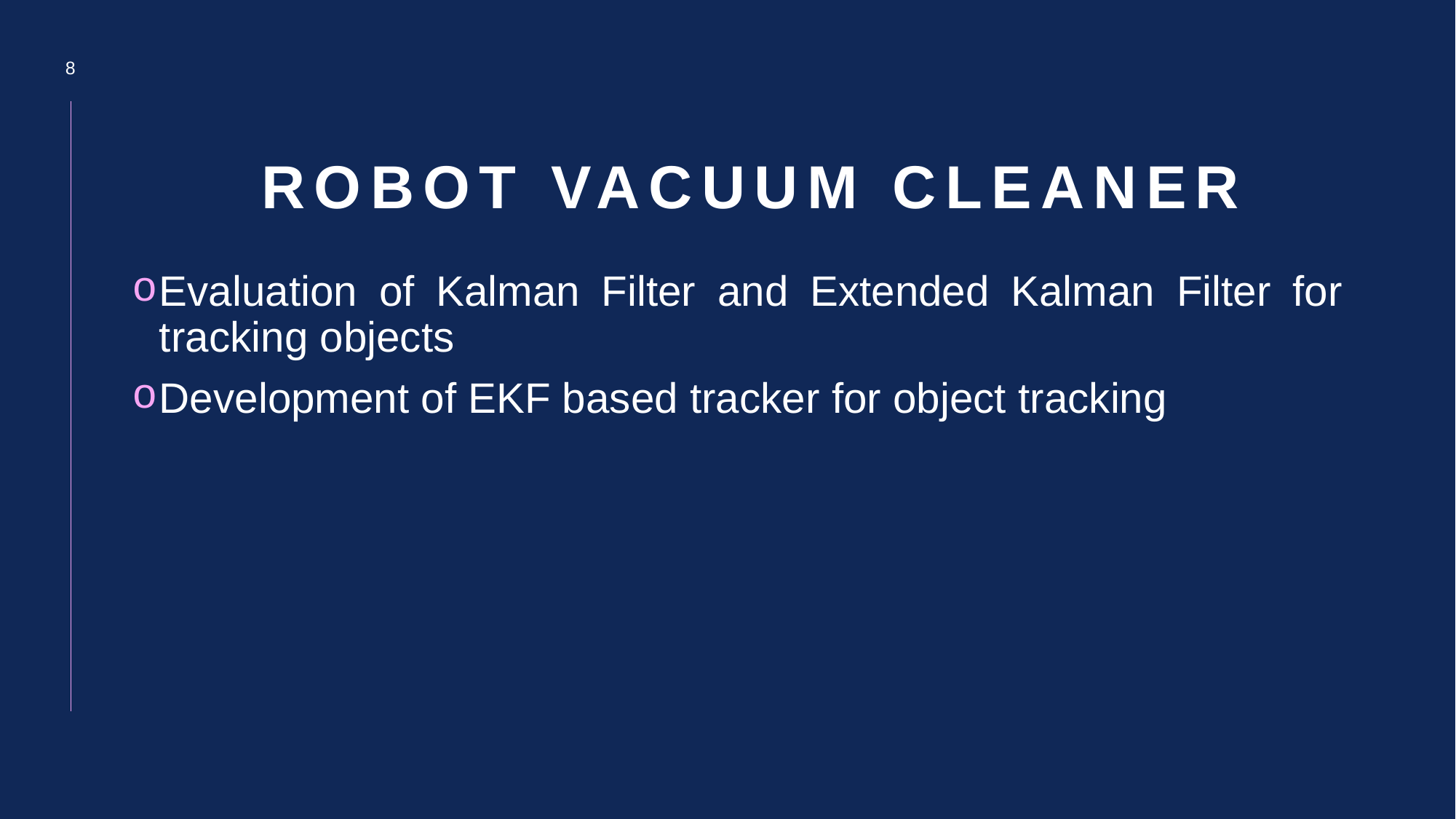

8
# Robot Vacuum Cleaner
Evaluation of Kalman Filter and Extended Kalman Filter for tracking objects
Development of EKF based tracker for object tracking